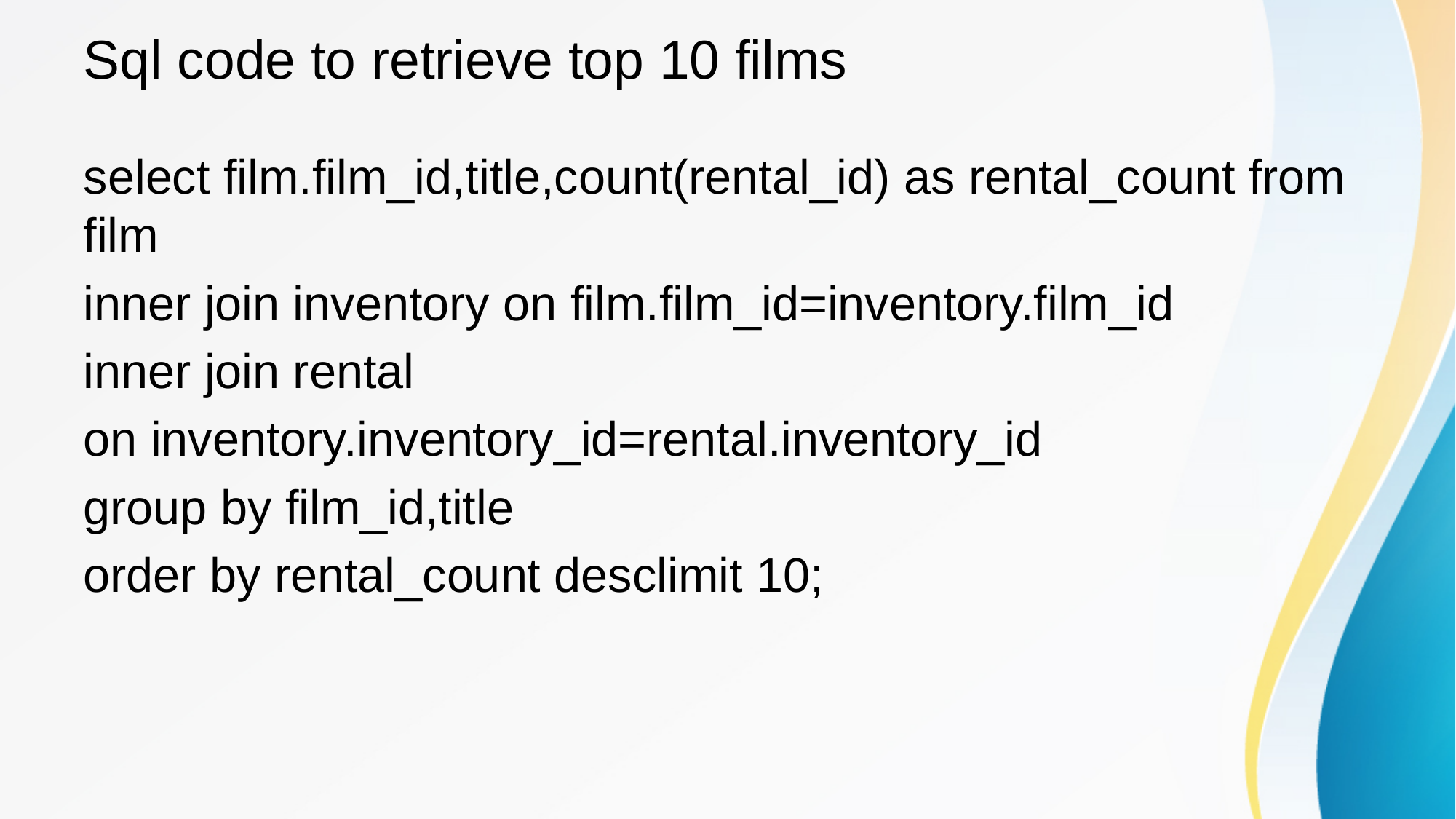

# Sql code to retrieve top 10 films
select film.film_id,title,count(rental_id) as rental_count from film
inner join inventory on film.film_id=inventory.film_id
inner join rental
on inventory.inventory_id=rental.inventory_id
group by film_id,title
order by rental_count desclimit 10;